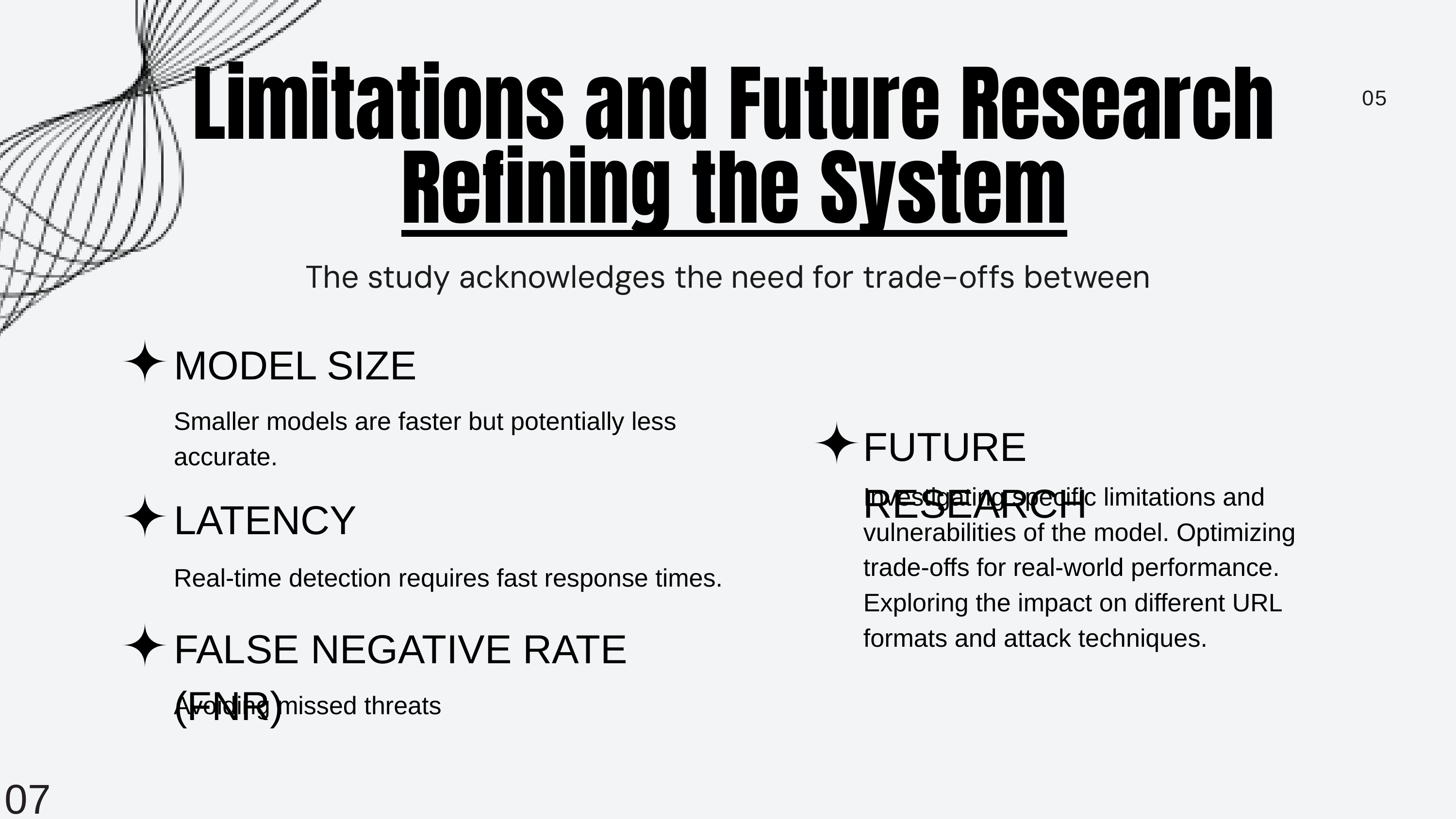

Limitations and Future Research
Refining the System
05
The study acknowledges the need for trade-offs between
MODEL SIZE

Smaller models are faster but potentially less accurate.
FUTURE RESEARCH

Investigating specific limitations and vulnerabilities of the model. Optimizing trade-offs for real-world performance. Exploring the impact on different URL formats and attack techniques.
LATENCY

Real-time detection requires fast response times.
FALSE NEGATIVE RATE (FNR)

Avoiding missed threats
07